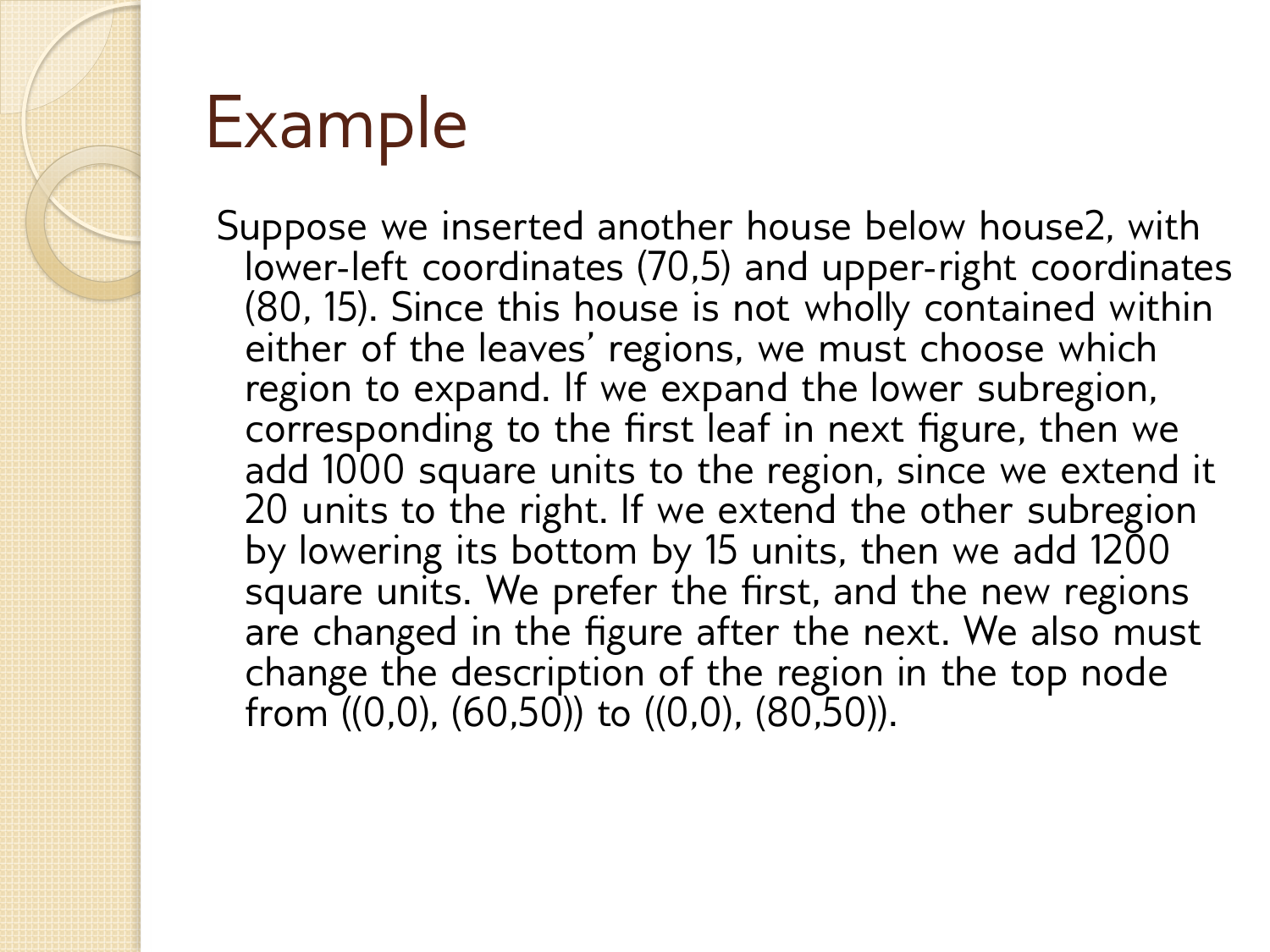

# Example
Suppose we inserted another house below house2, with lower-left coordinates (70,5) and upper-right coordinates (80, 15). Since this house is not wholly contained within either of the leaves’ regions, we must choose which region to expand. If we expand the lower subregion, corresponding to the first leaf in next figure, then we add 1000 square units to the region, since we extend it 20 units to the right. If we extend the other subregion by lowering its bottom by 15 units, then we add 1200 square units. We prefer the first, and the new regions are changed in the figure after the next. We also must change the description of the region in the top node from ((0,0), (60,50)) to ((0,0), (80,50)).